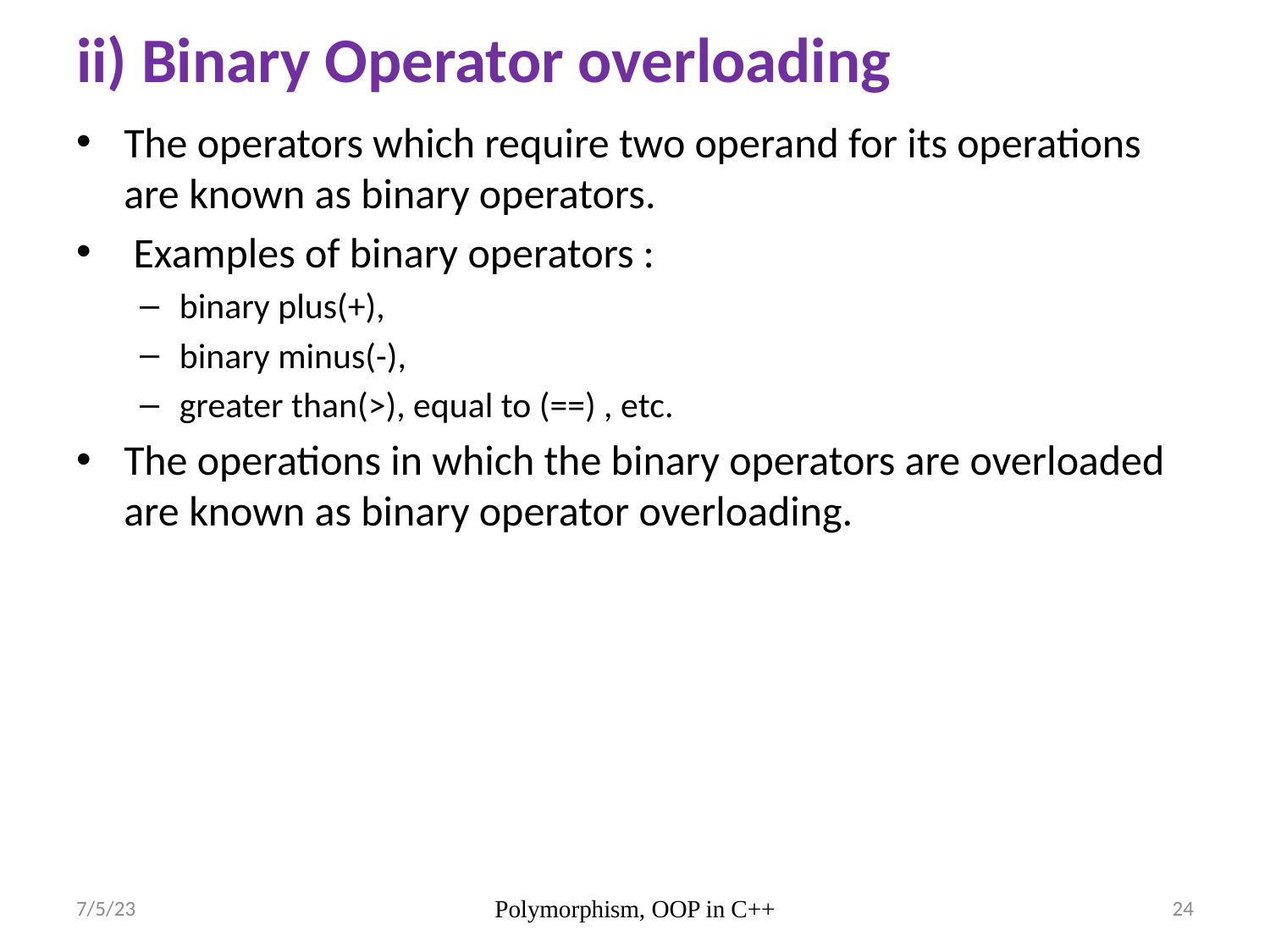

# ii) Binary Operator overloading
The operators which require two operand for its operations are known as binary operators.
 Examples of binary operators :
binary plus(+),
binary minus(-),
greater than(>), equal to (==) , etc.
The operations in which the binary operators are overloaded are known as binary operator overloading.

7/5/23
Polymorphism, OOP in C++
24